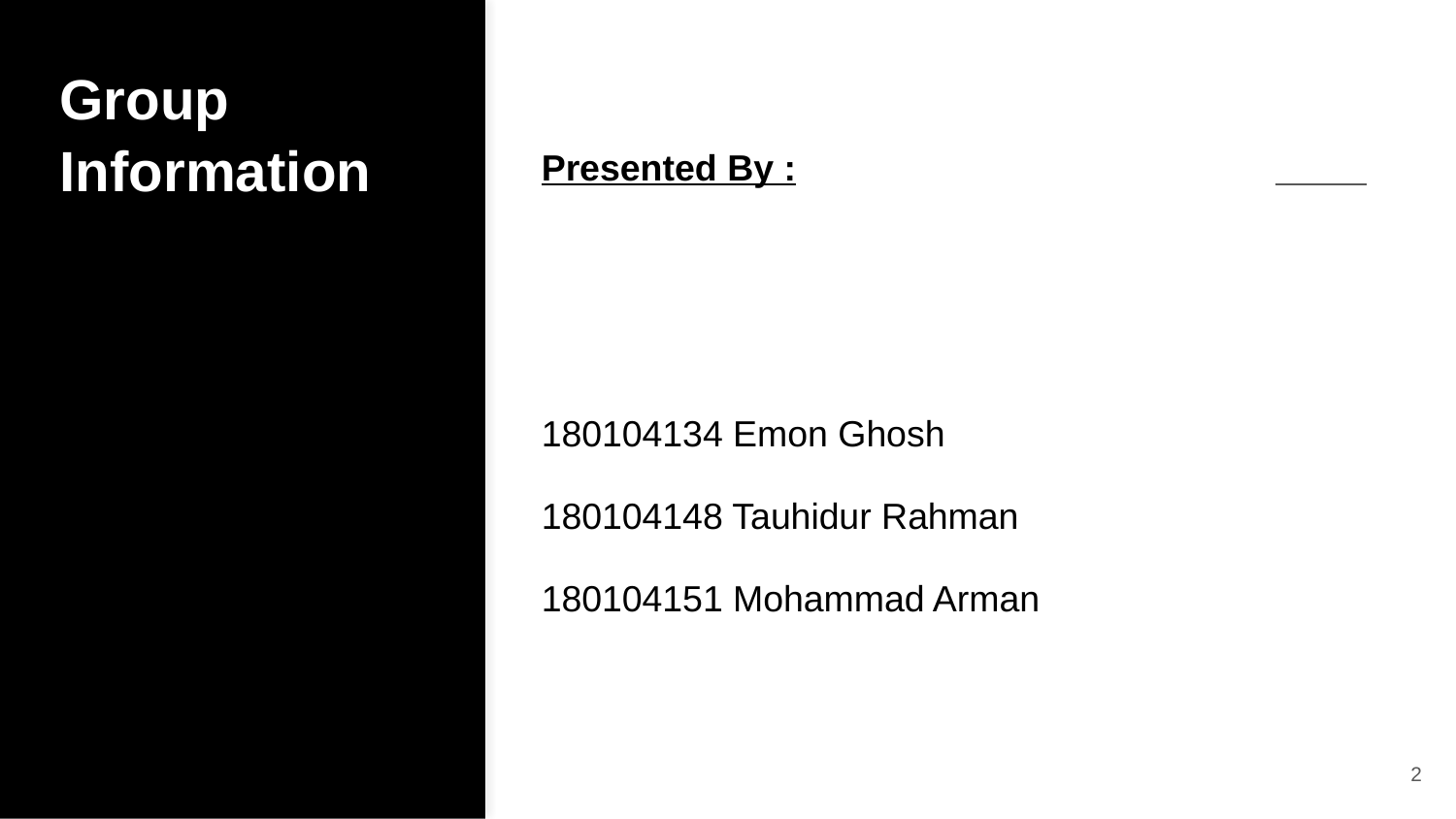

# Group Information

Presented By :

180104134 Emon Ghosh
180104148 Tauhidur Rahman
180104151 Mohammad Arman
2